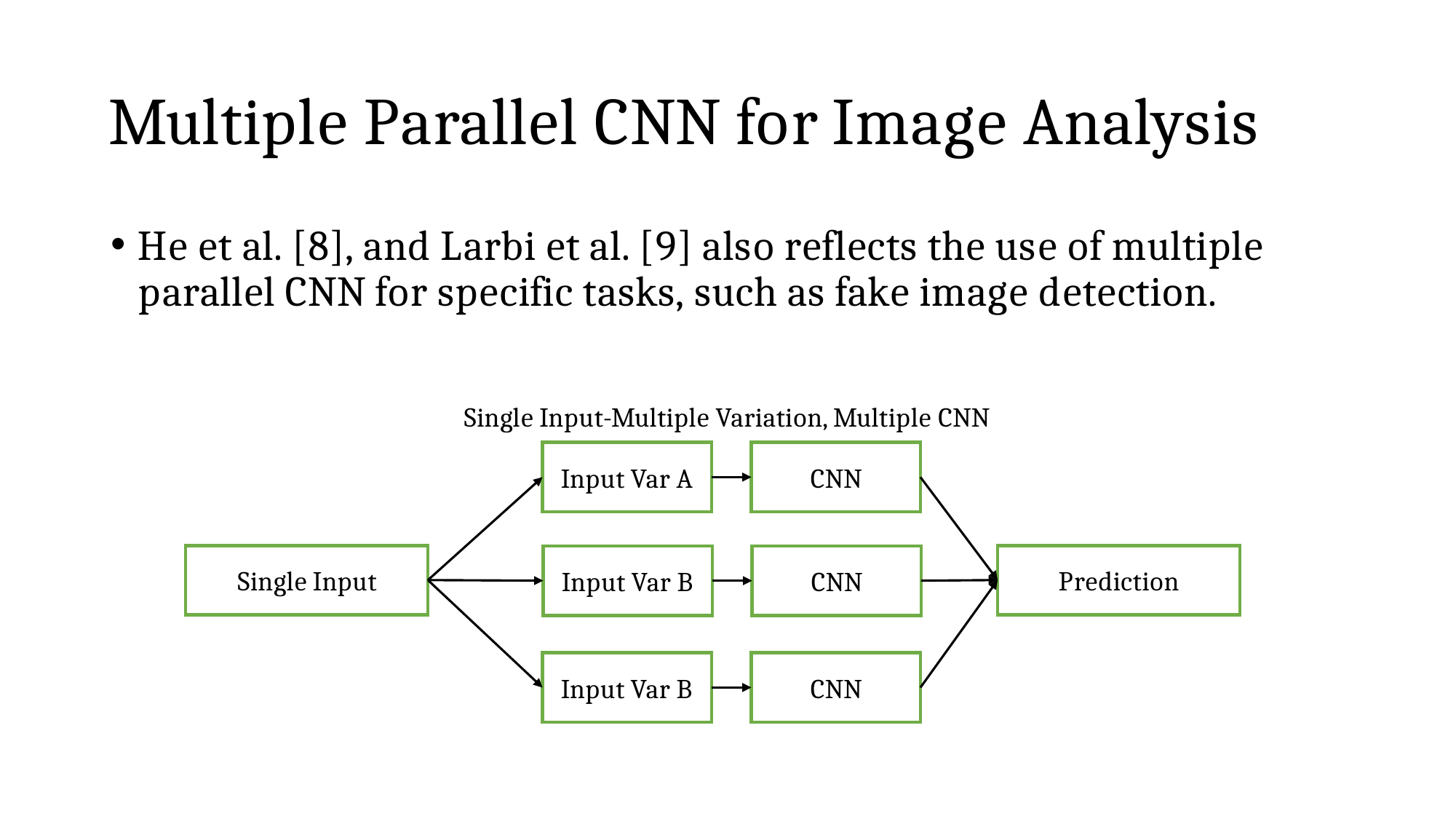

# Multiple Parallel CNN for Image Analysis
He et al. [8], and Larbi et al. [9] also reflects the use of multiple parallel CNN for specific tasks, such as fake image detection.
Single Input-Multiple Variation, Multiple CNN
Input Var A
CNN
Single Input
Prediction
CNN
Input Var B
CNN
Input Var B